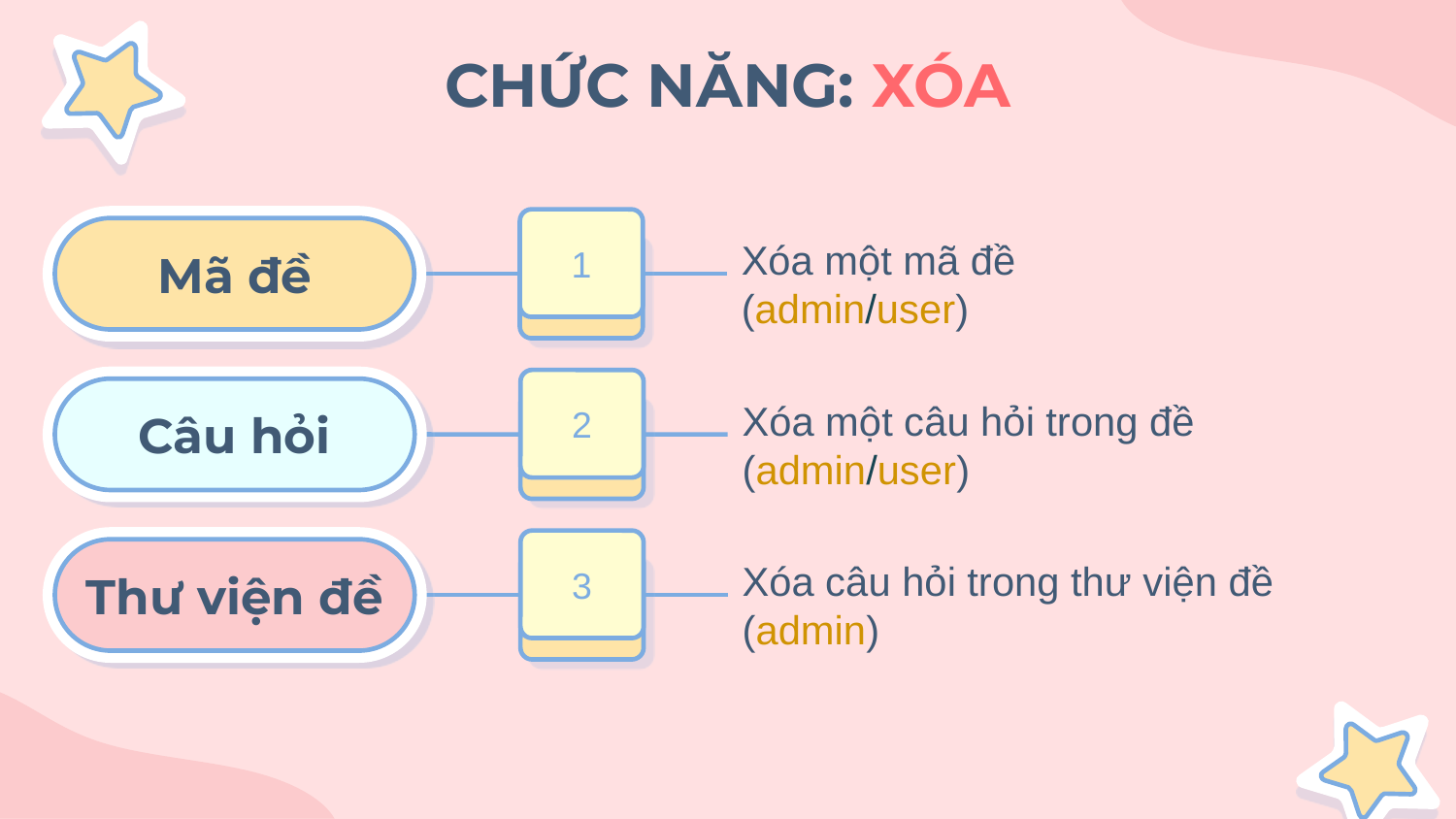

# CHỨC NĂNG: XÓA
1

Mã đề
Xóa một mã đề
(admin/user)
2

Câu hỏi
Xóa một câu hỏi trong đề (admin/user)
3

Thư viện đề
Xóa câu hỏi trong thư viện đề (admin)
1

Mã đề
Sửa tên đề/câu hỏi/đáp án (admin/user)

Câu hỏi
3

Thư viện đề
Sửa nội dung câu hỏi/đáp án trong thư viện đề (admin)